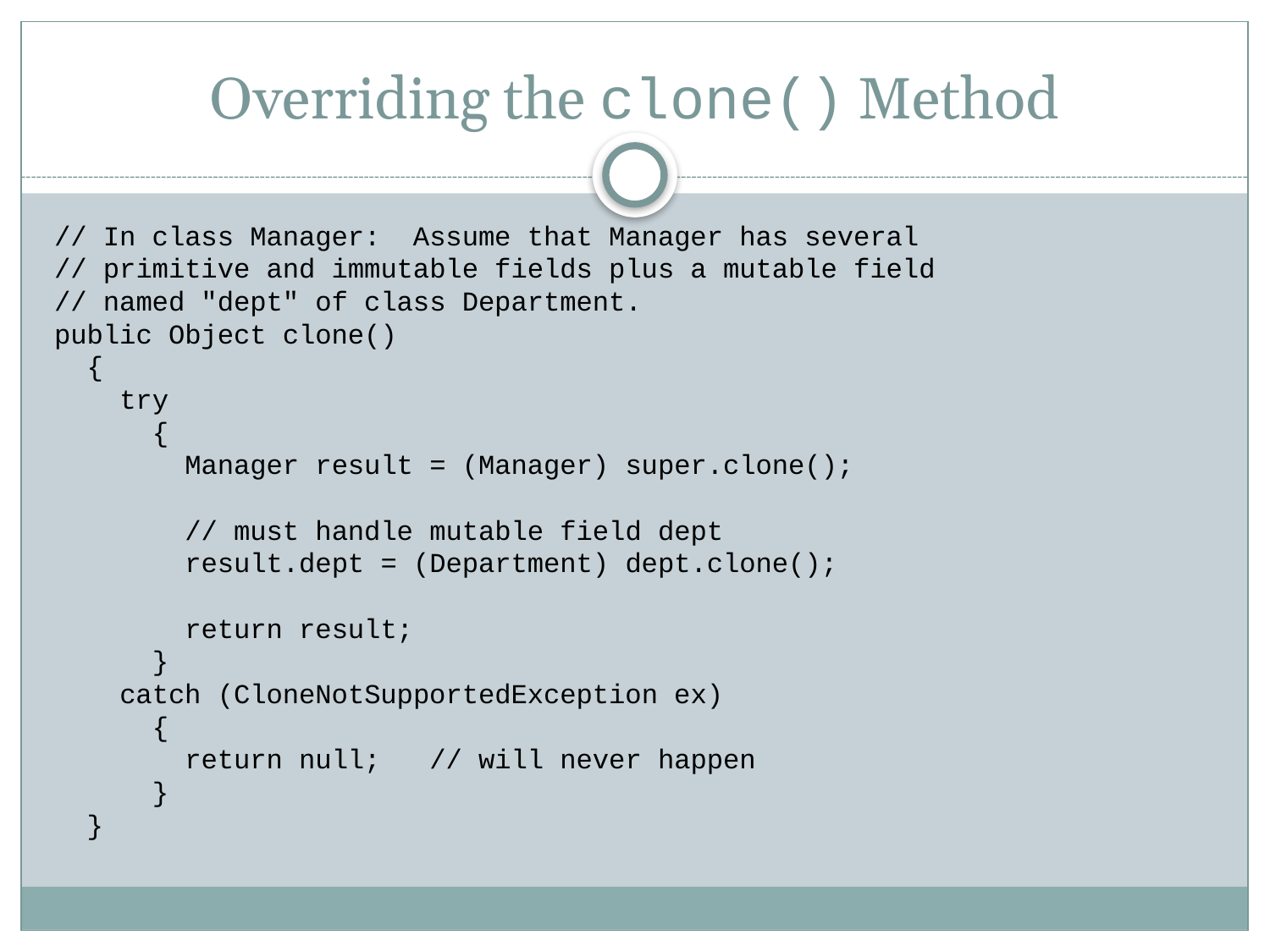

# Overriding the clone() Method
// In class Manager:  Assume that Manager has several
// primitive and immutable fields plus a mutable field
// named "dept" of class Department.
public Object clone()
  {
    try
      {
        Manager result = (Manager) super.clone();

        // must handle mutable field dept
        result.dept = (Department) dept.clone();

        return result;
      }
    catch (CloneNotSupportedException ex)
      {
        return null;   // will never happen
      }
  }